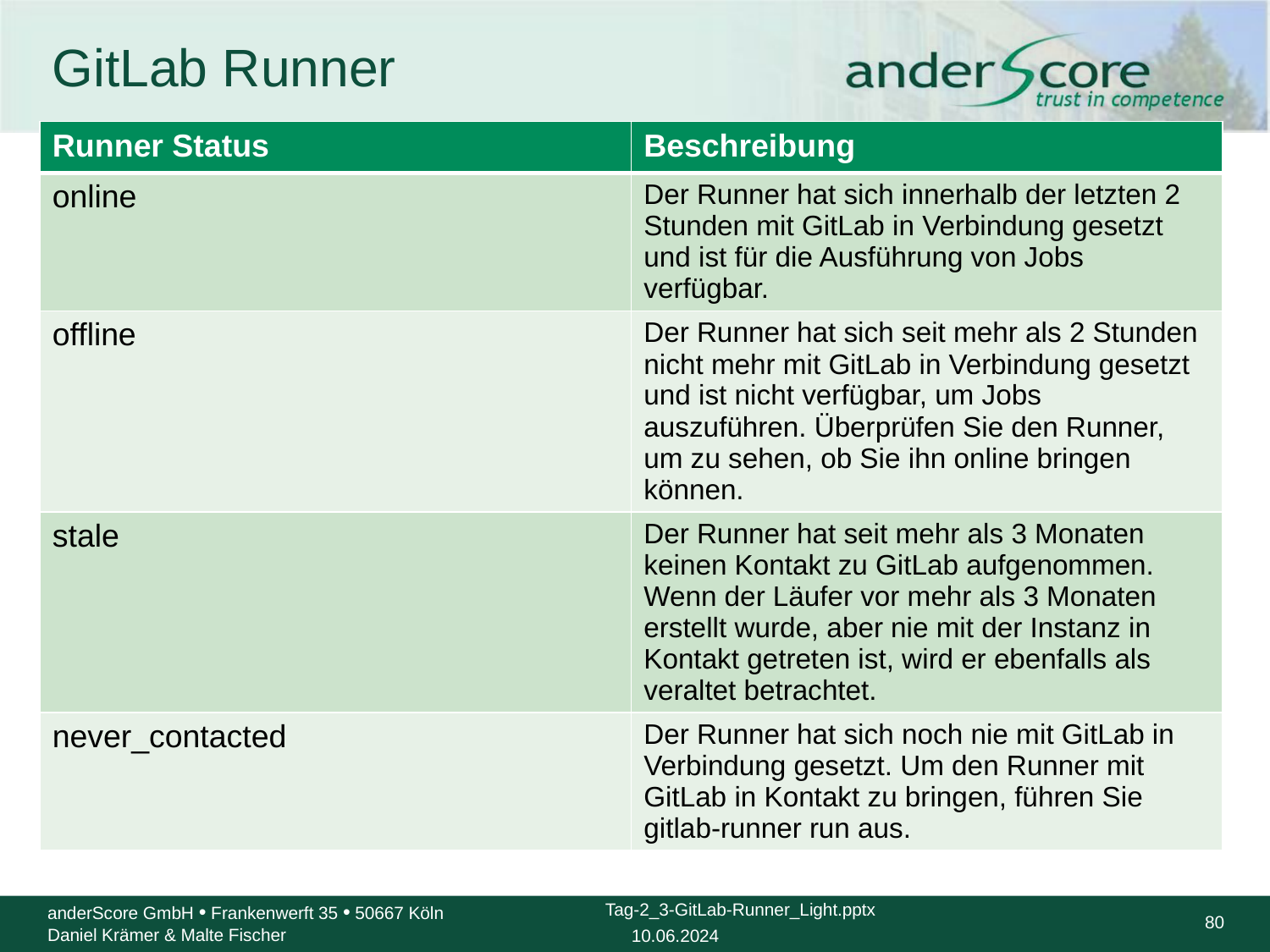

# GitLab Runner
| Runner Status | Beschreibung |
| --- | --- |
| online | Der Runner hat sich innerhalb der letzten 2 Stunden mit GitLab in Verbindung gesetzt und ist für die Ausführung von Jobs verfügbar. |
| offline | Der Runner hat sich seit mehr als 2 Stunden nicht mehr mit GitLab in Verbindung gesetzt und ist nicht verfügbar, um Jobs auszuführen. Überprüfen Sie den Runner, um zu sehen, ob Sie ihn online bringen können. |
| stale | Der Runner hat seit mehr als 3 Monaten keinen Kontakt zu GitLab aufgenommen. Wenn der Läufer vor mehr als 3 Monaten erstellt wurde, aber nie mit der Instanz in Kontakt getreten ist, wird er ebenfalls als veraltet betrachtet. |
| never\_contacted | Der Runner hat sich noch nie mit GitLab in Verbindung gesetzt. Um den Runner mit GitLab in Kontakt zu bringen, führen Sie gitlab-runner run aus. |
Runner Status